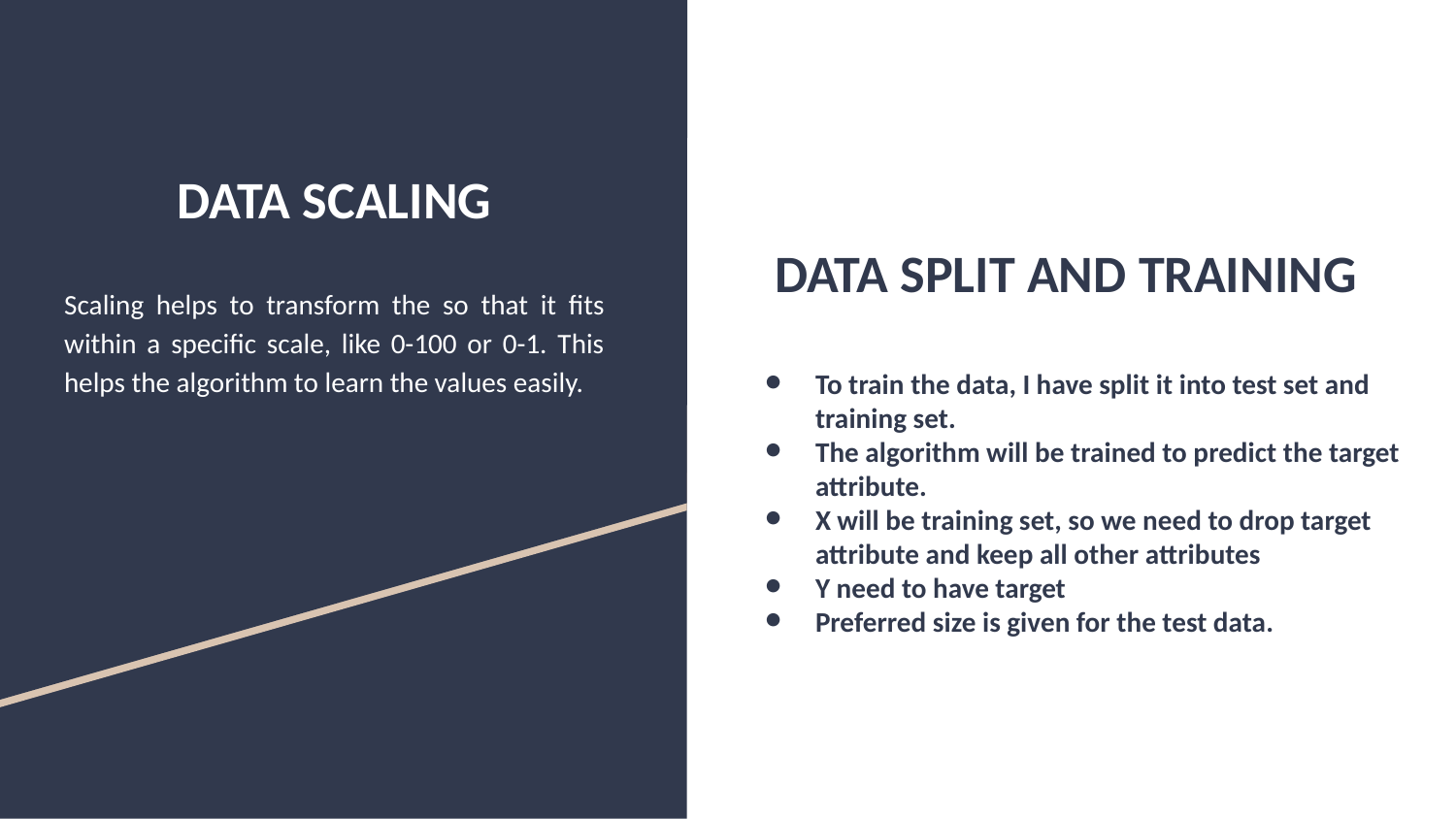

# DATA SCALING
DATA SPLIT AND TRAINING
Scaling helps to transform the so that it fits within a specific scale, like 0-100 or 0-1. This helps the algorithm to learn the values easily.
To train the data, I have split it into test set and training set.
The algorithm will be trained to predict the target attribute.
X will be training set, so we need to drop target attribute and keep all other attributes
Y need to have target
Preferred size is given for the test data.